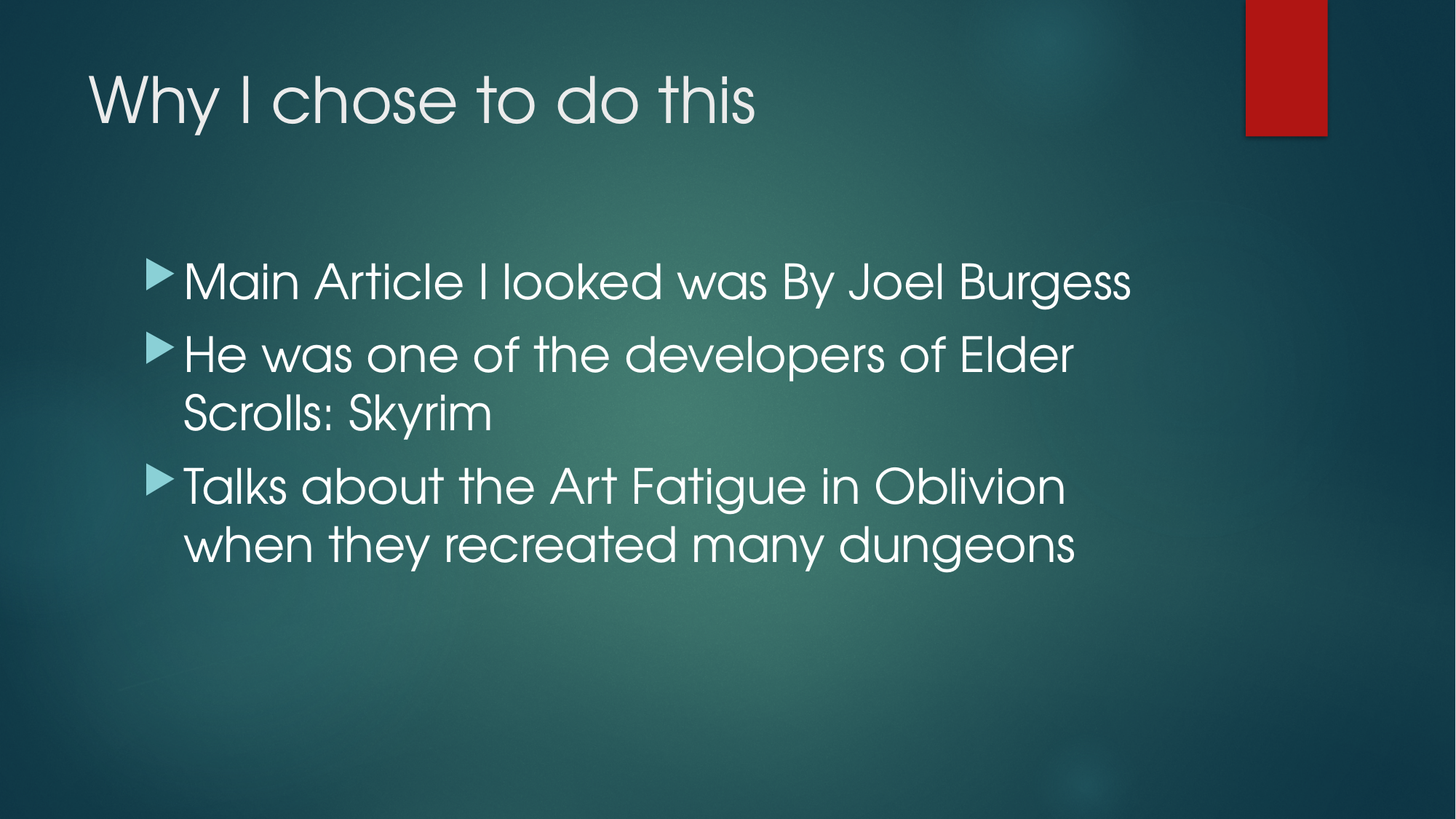

# Why I chose to do this
Main Article I looked was By Joel Burgess
He was one of the developers of Elder Scrolls: Skyrim
Talks about the Art Fatigue in Oblivion when they recreated many dungeons